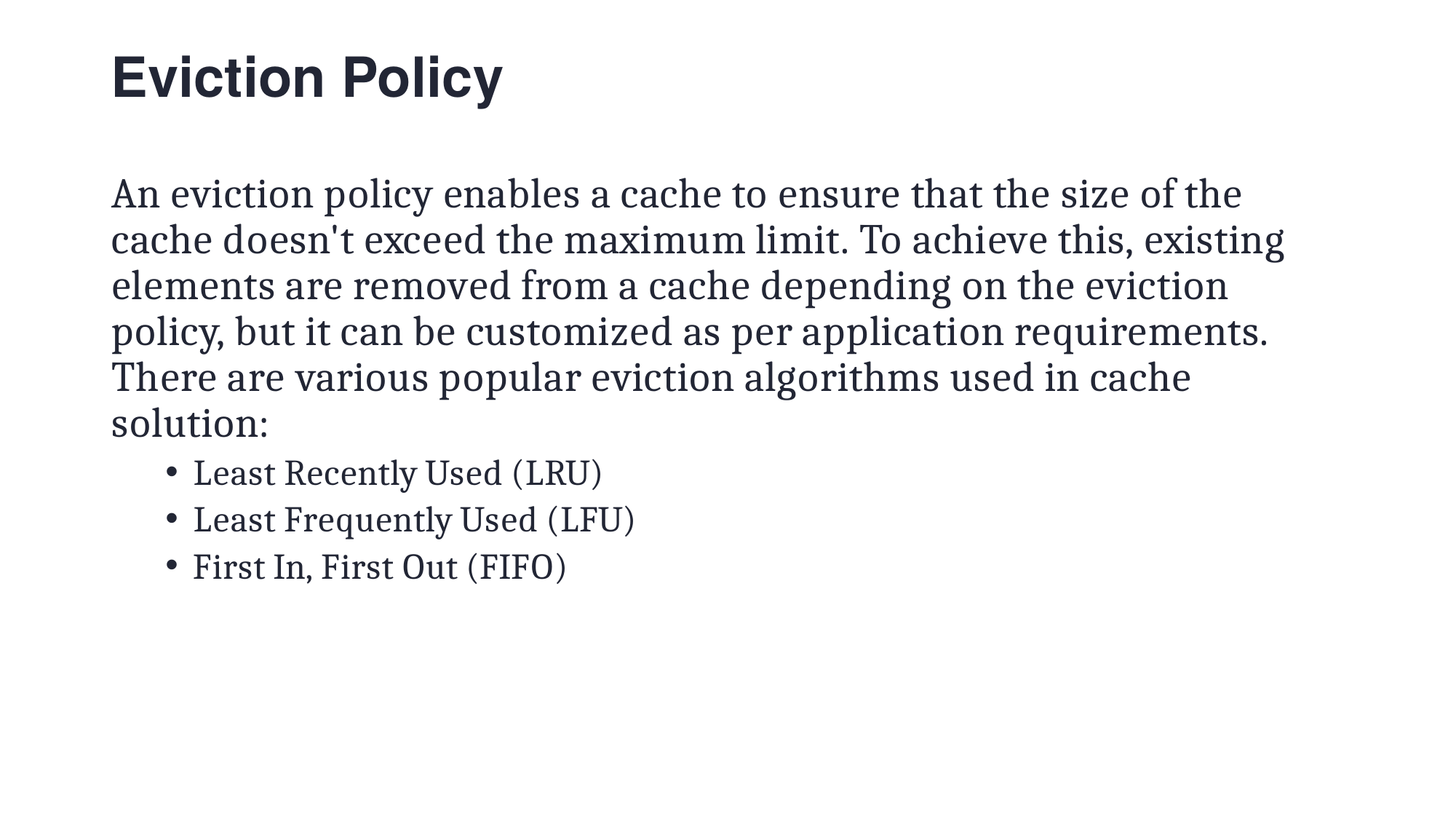

# Eviction Policy
An eviction policy enables a cache to ensure that the size of the cache doesn't exceed the maximum limit. To achieve this, existing elements are removed from a cache depending on the eviction policy, but it can be customized as per application requirements. There are various popular eviction algorithms used in cache solution:
Least Recently Used (LRU)
Least Frequently Used (LFU)
First In, First Out (FIFO)